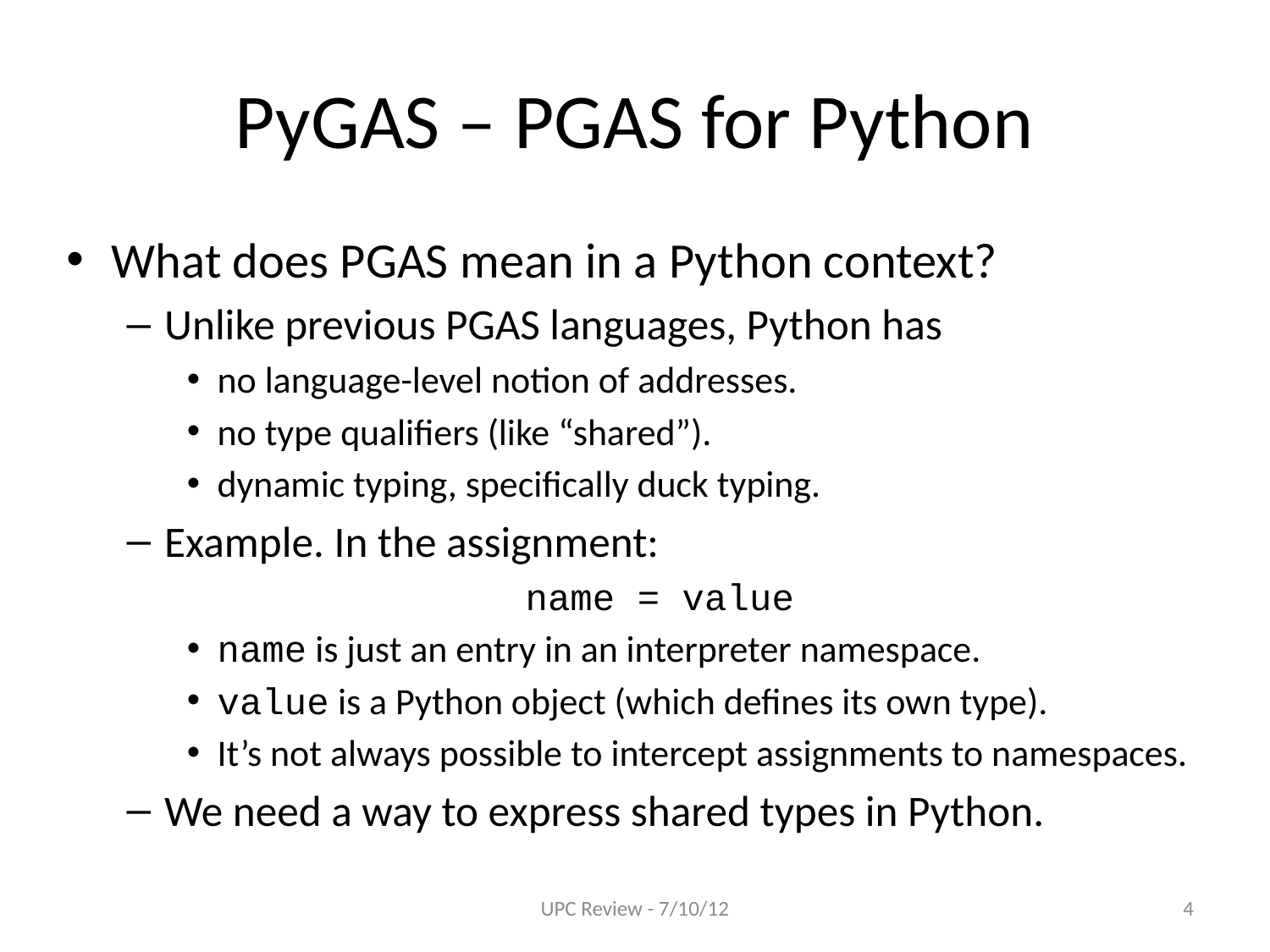

# PyGAS – PGAS for Python
What does PGAS mean in a Python context?
Unlike previous PGAS languages, Python has
no language-level notion of addresses.
no type qualifiers (like “shared”).
dynamic typing, specifically duck typing.
Example. In the assignment:
name = value
name is just an entry in an interpreter namespace.
value is a Python object (which defines its own type).
It’s not always possible to intercept assignments to namespaces.
We need a way to express shared types in Python.

UPC Review - 7/10/12
4